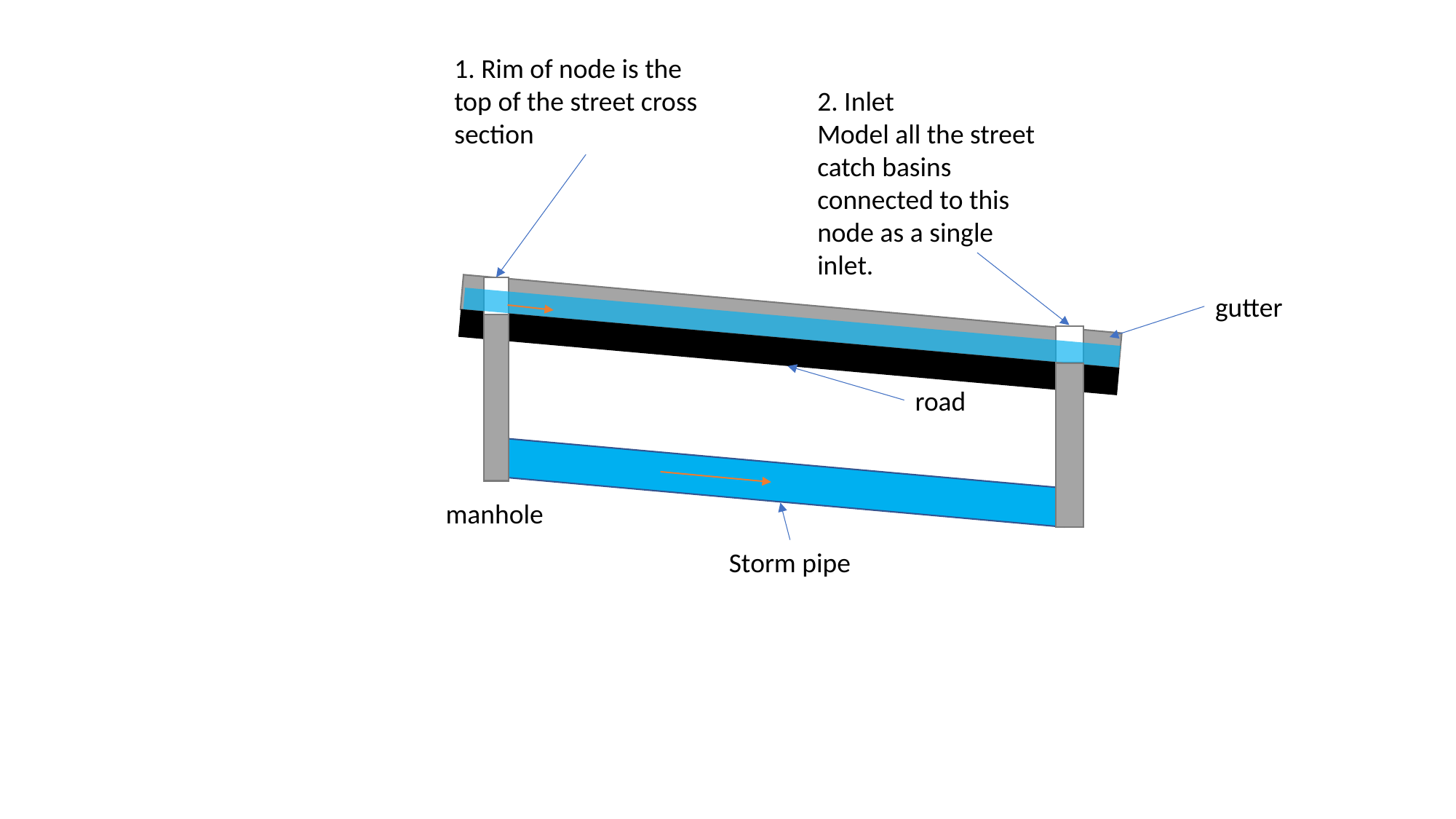

1. Rim of node is the top of the street cross section
2. Inlet
Model all the street catch basins connected to this node as a single inlet.

gutter

road

manhole
Storm pipe